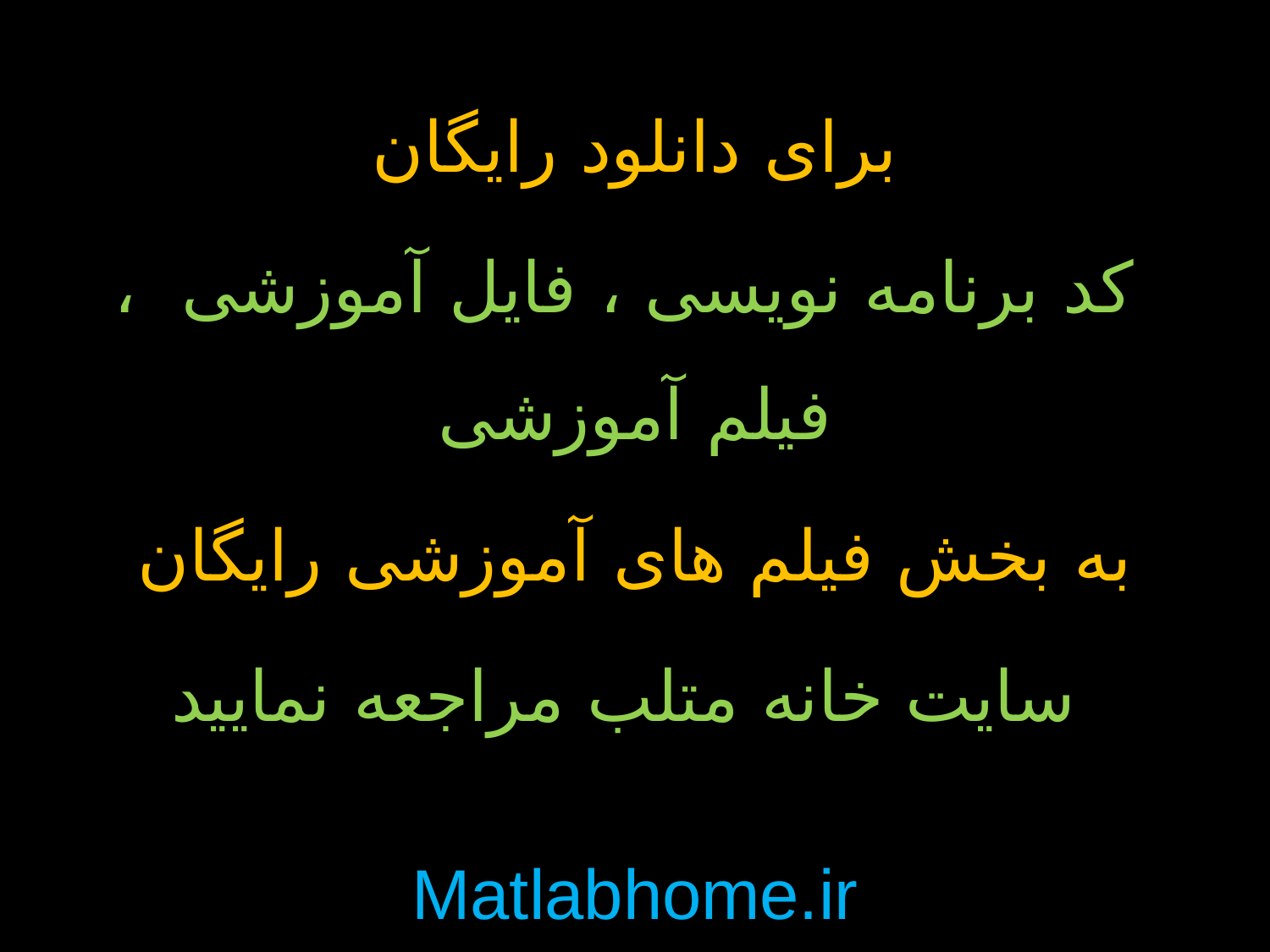

برای دانلود رایگان
 کد برنامه نویسی ، فایل آموزشی  ، فیلم آموزشی
به بخش فیلم های آموزشی رایگان
 سایت خانه متلب مراجعه نمایید

Matlabhome.ir